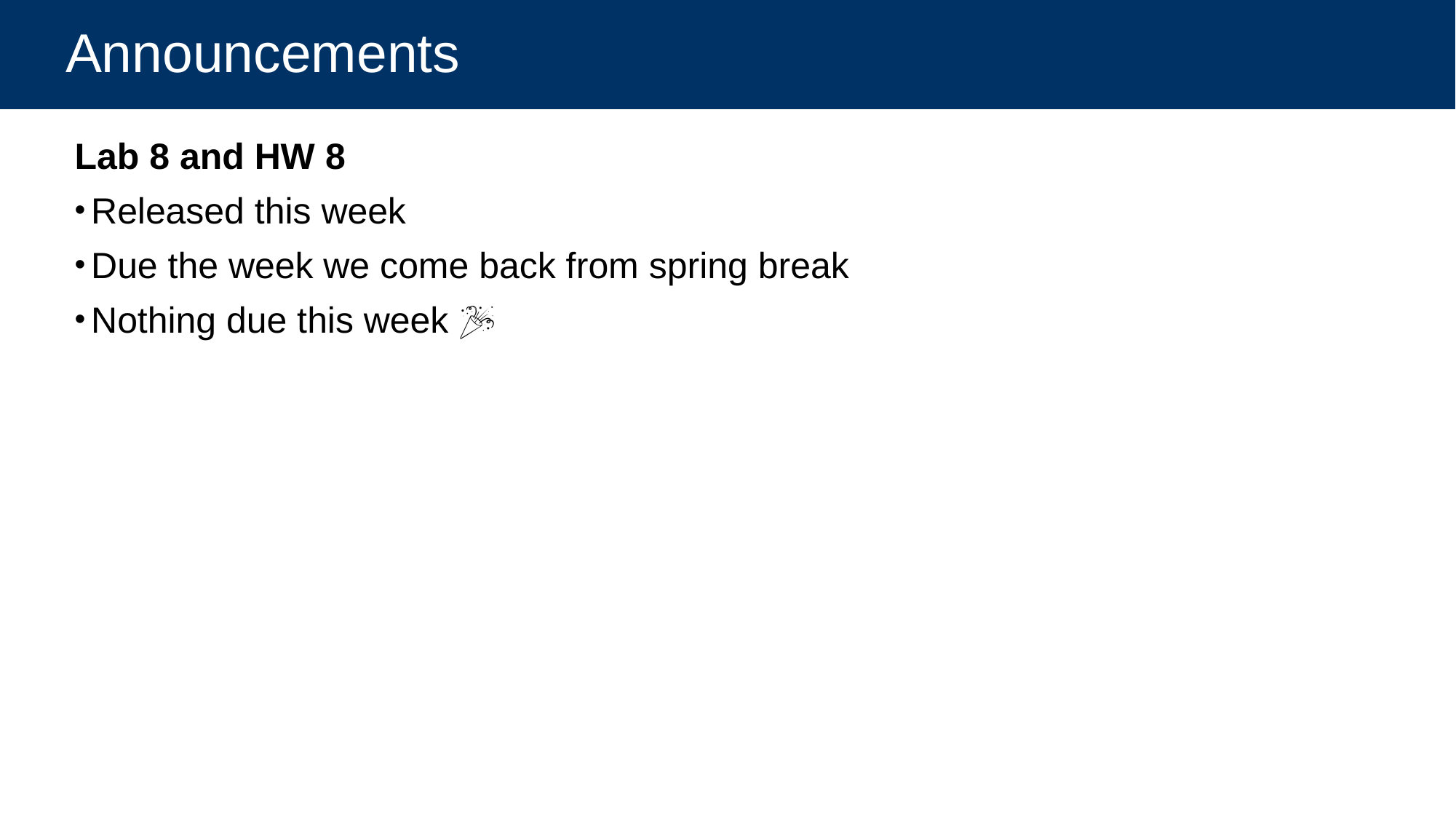

# Announcements
Lab 8 and HW 8
Released this week
Due the week we come back from spring break
Nothing due this week 🎉